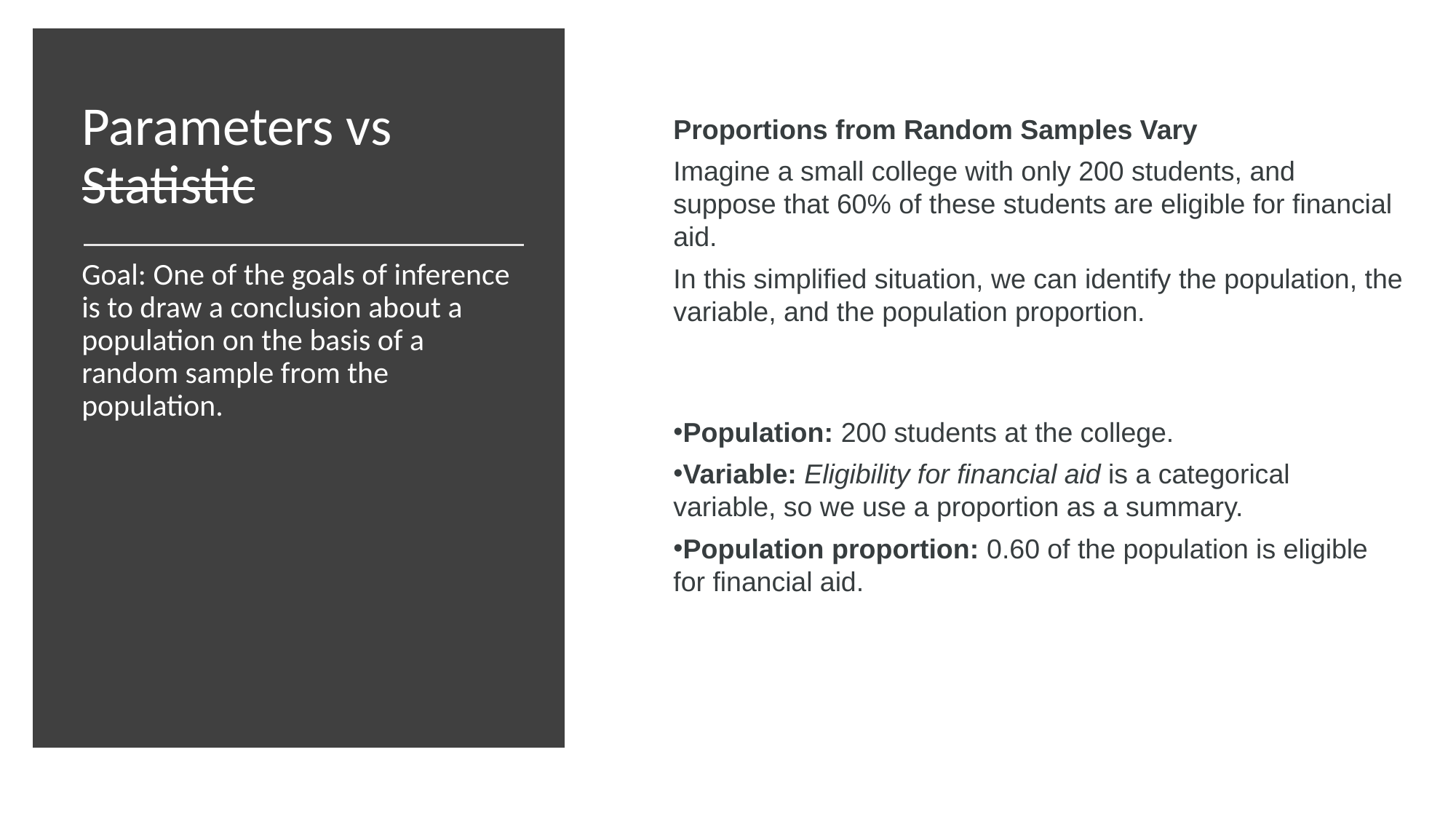

# Parameters vs Statistic
Proportions from Random Samples Vary
Imagine a small college with only 200 students, and suppose that 60% of these students are eligible for financial aid.
In this simplified situation, we can identify the population, the variable, and the population proportion.
Goal: One of the goals of inference is to draw a conclusion about a population on the basis of a random sample from the population.
Population: 200 students at the college.
Variable: Eligibility for financial aid is a categorical variable, so we use a proportion as a summary.
Population proportion: 0.60 of the population is eligible for financial aid.